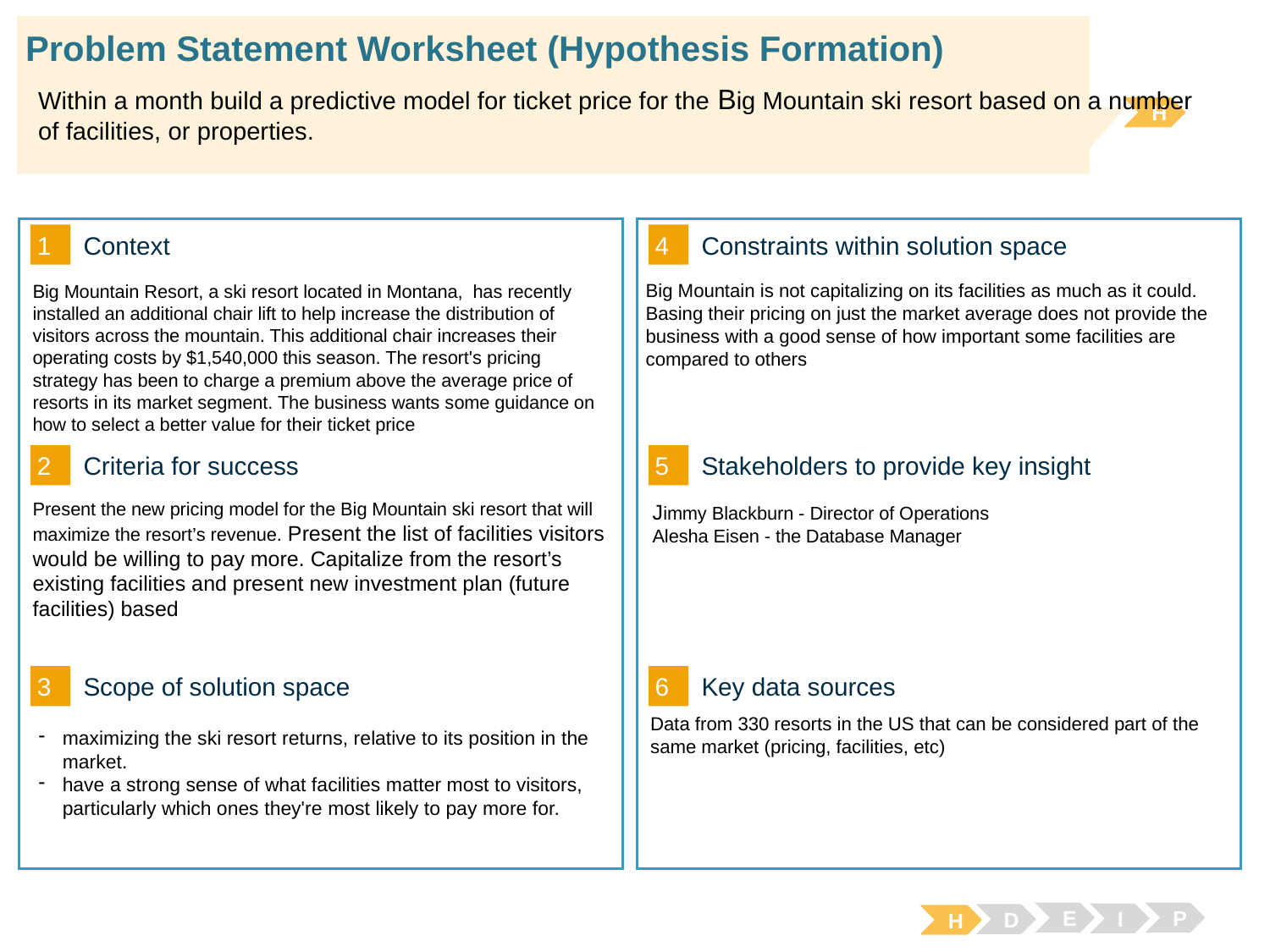

# Problem Statement Worksheet (Hypothesis Formation)
Within a month build a predictive model for ticket price for the Big Mountain ski resort based on a number of facilities, or properties.
H

1
4
Context
Constraints within solution space
Big Mountain is not capitalizing on its facilities as much as it could.
Basing their pricing on just the market average does not provide the business with a good sense of how important some facilities are compared to others
Big Mountain Resort, a ski resort located in Montana,  has recently installed an additional chair lift to help increase the distribution of visitors across the mountain. This additional chair increases their
operating costs by $1,540,000 this season. The resort's pricing strategy has been to charge a premium above the average price of
resorts in its market segment. The business wants some guidance on how to select a better value for their ticket price
2
5
Criteria for success
Stakeholders to provide key insight
Present the new pricing model for the Big Mountain ski resort that will maximize the resort’s revenue. Present the list of facilities visitors would be willing to pay more. Capitalize from the resort’s existing facilities and present new investment plan (future facilities) based
Jimmy Blackburn - Director of Operations
Alesha Eisen - the Database Manager
3
6
Key data sources
Scope of solution space
Data from 330 resorts in the US that can be considered part of the same market (pricing, facilities, etc)
maximizing the ski resort returns, relative to its position in the market.
have a strong sense of what facilities matter most to visitors, particularly which ones they're most likely to pay more for.

E
P
I
D
H